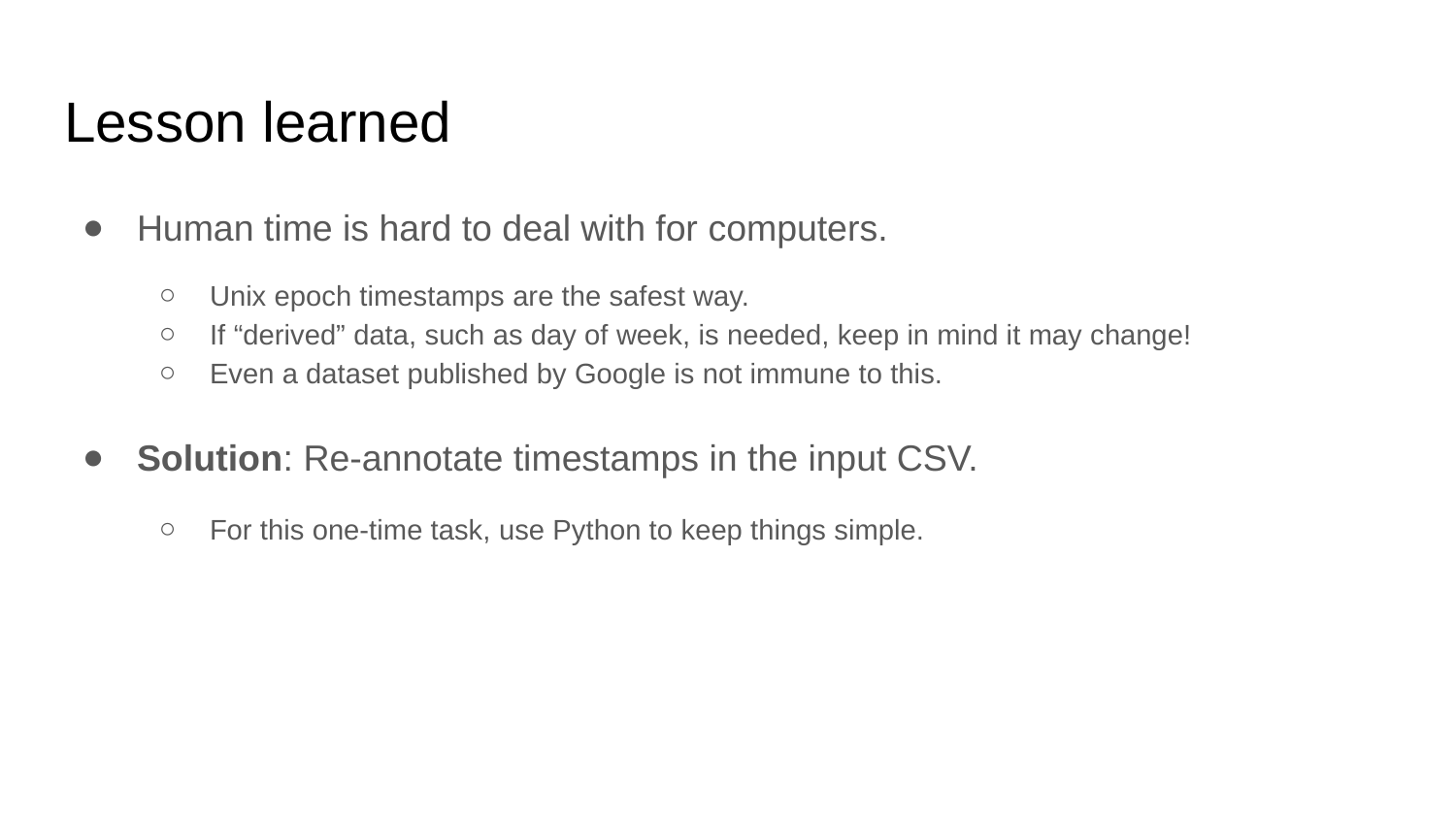

# Lesson learned
Human time is hard to deal with for computers.
Unix epoch timestamps are the safest way.
If “derived” data, such as day of week, is needed, keep in mind it may change!
Even a dataset published by Google is not immune to this.
Solution: Re-annotate timestamps in the input CSV.
For this one-time task, use Python to keep things simple.